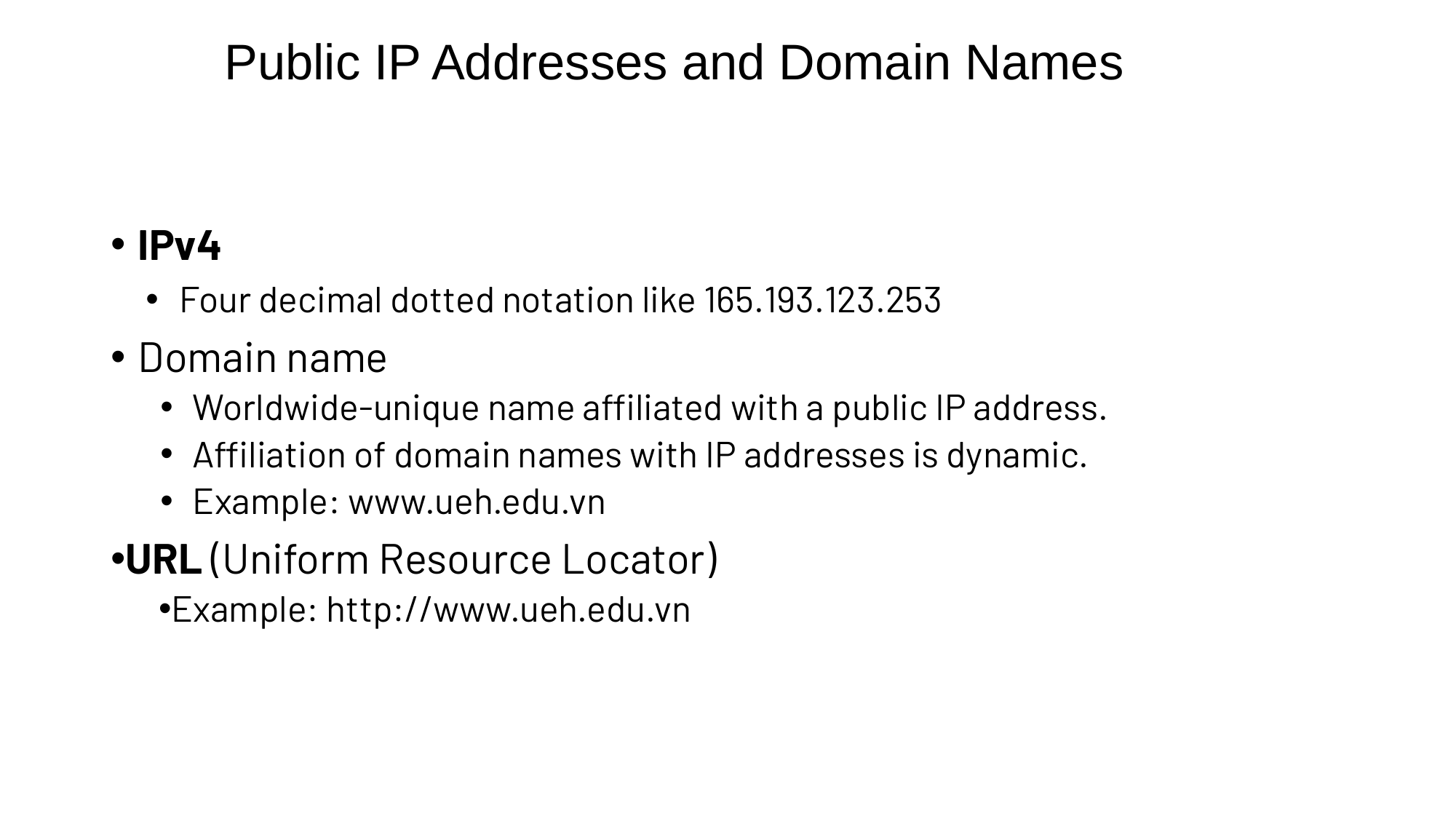

# Public IP Addresses and Domain Names
IPv4
Four decimal dotted notation like 165.193.123.253
Domain name
Worldwide-unique name affiliated with a public IP address.
Affiliation of domain names with IP addresses is dynamic.
Example: www.ueh.edu.vn
URL (Uniform Resource Locator)
Example: http://www.ueh.edu.vn